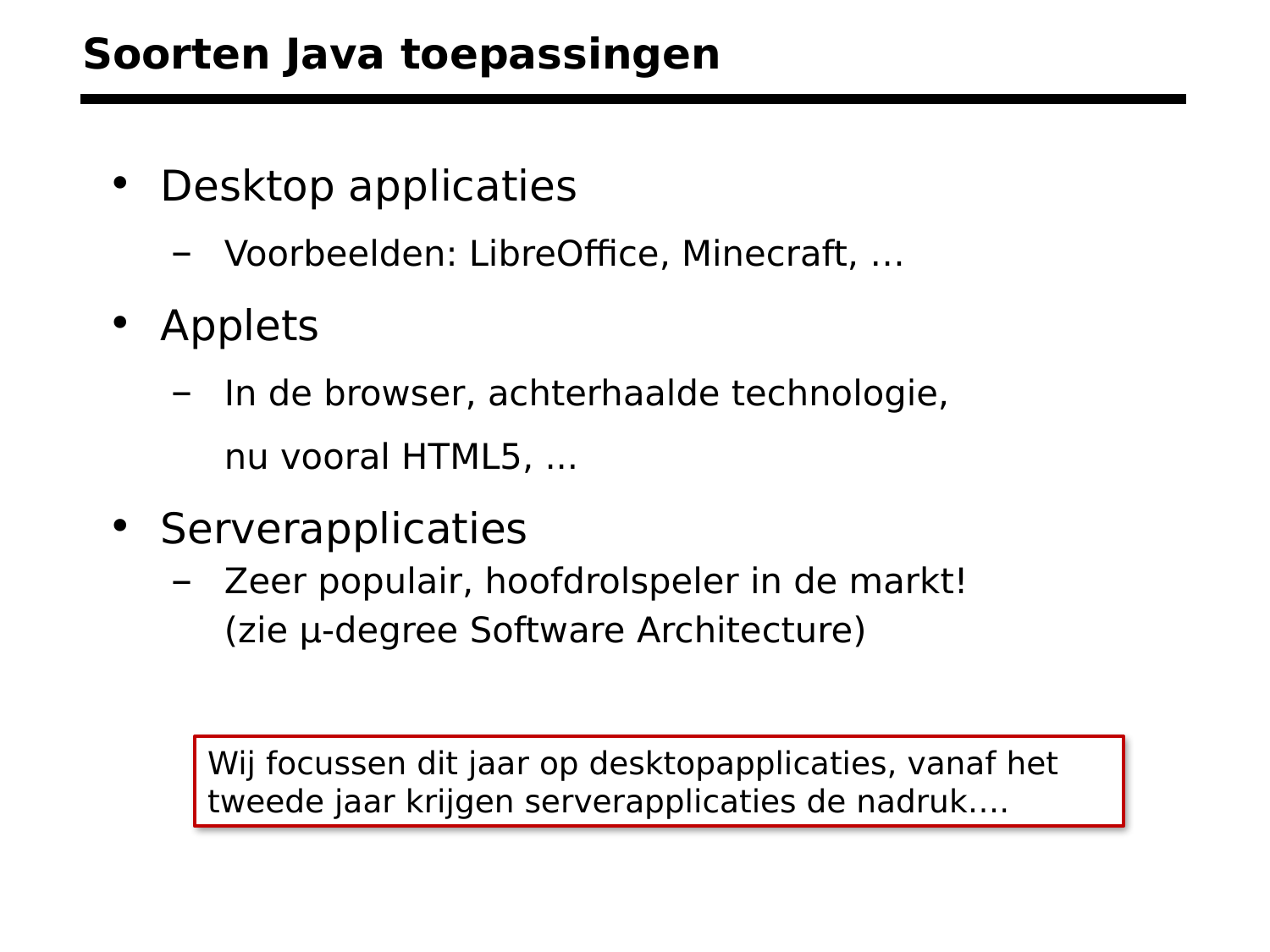

# Soorten Java toepassingen
Desktop applicaties
Voorbeelden: LibreOffice, Minecraft, …
Applets
In de browser, achterhaalde technologie,
nu vooral HTML5, ...
Serverapplicaties
Zeer populair, hoofdrolspeler in de markt!
(zie µ-degree Software Architecture)
Wij focussen dit jaar op desktopapplicaties, vanaf het tweede jaar krijgen serverapplicaties de nadruk….